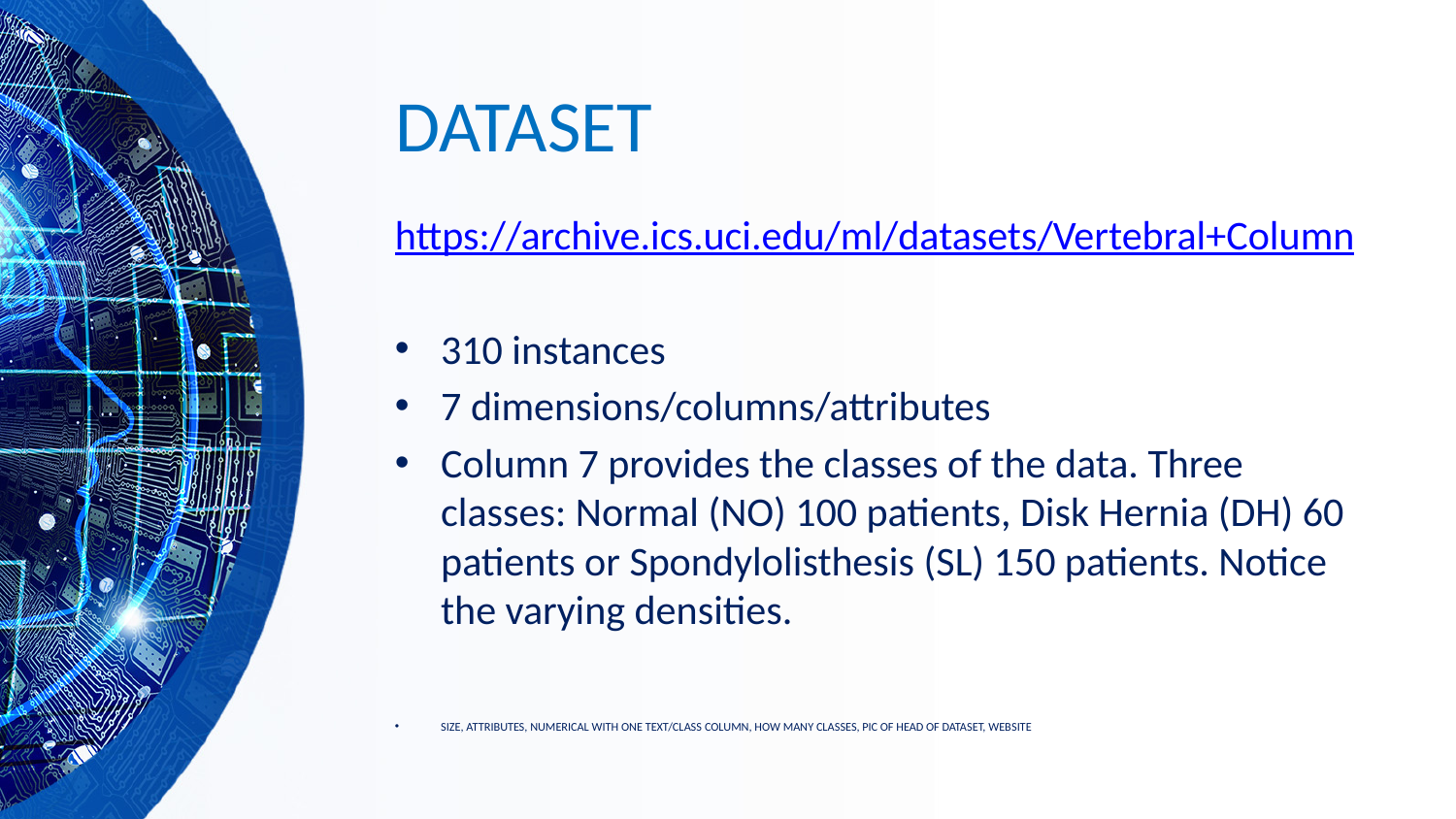

# DATASET
https://archive.ics.uci.edu/ml/datasets/Vertebral+Column

310 instances
7 dimensions/columns/attributes
Column 7 provides the classes of the data. Three classes: Normal (NO) 100 patients, Disk Hernia (DH) 60 patients or Spondylolisthesis (SL) 150 patients. Notice the varying densities.

SIZE, ATTRIBUTES, NUMERICAL WITH ONE TEXT/CLASS COLUMN, HOW MANY CLASSES, PIC OF HEAD OF DATASET, WEBSITE